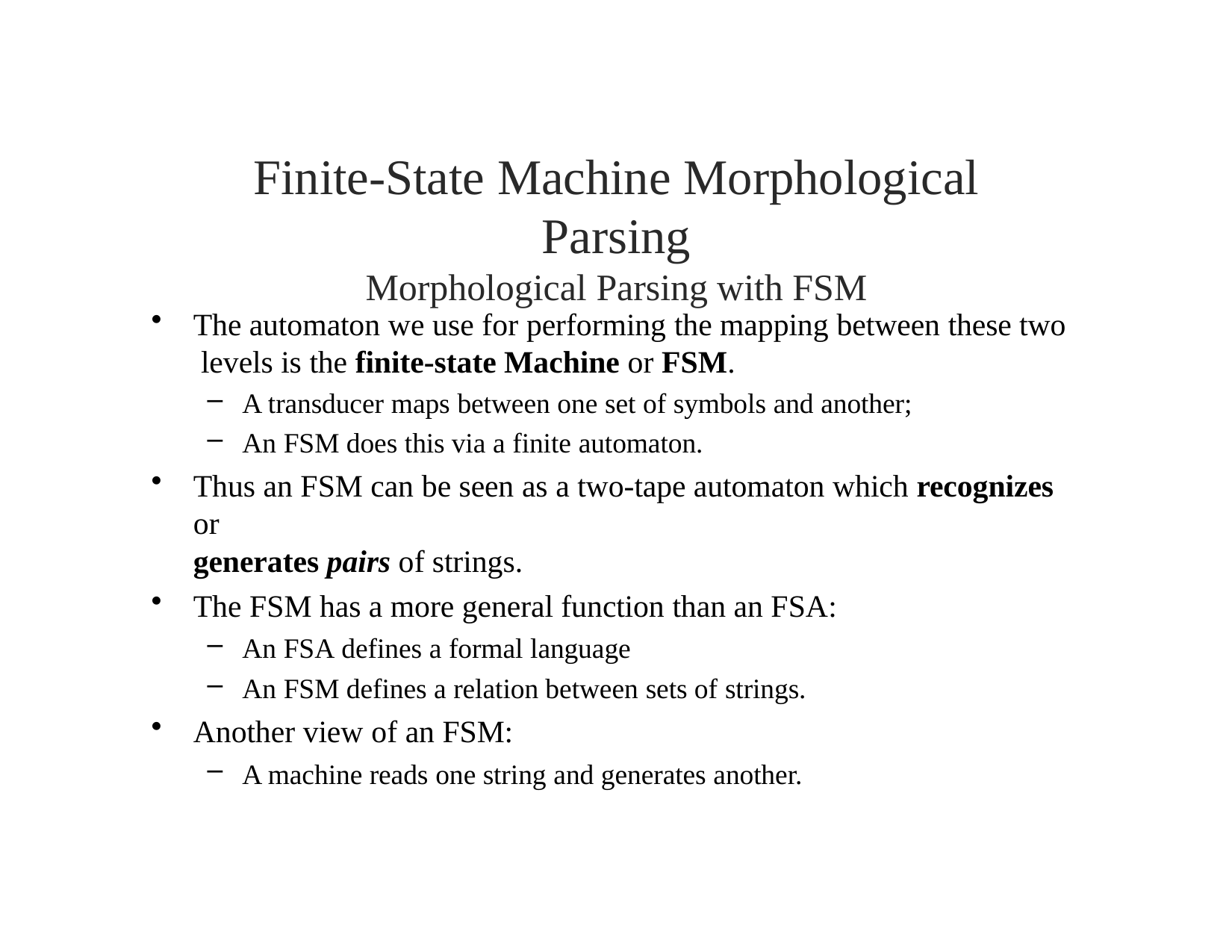

# Finite-State Machine Morphological Parsing
Morphological Parsing with FSM
The automaton we use for performing the mapping between these two  levels is the finite-state Machine or FSM.
A transducer maps between one set of symbols and another;
An FSM does this via a finite automaton.
Thus an FSM can be seen as a two-tape automaton which recognizes or
generates pairs of strings.
The FSM has a more general function than an FSA:
An FSA defines a formal language
An FSM defines a relation between sets of strings.
Another view of an FSM:
A machine reads one string and generates another.